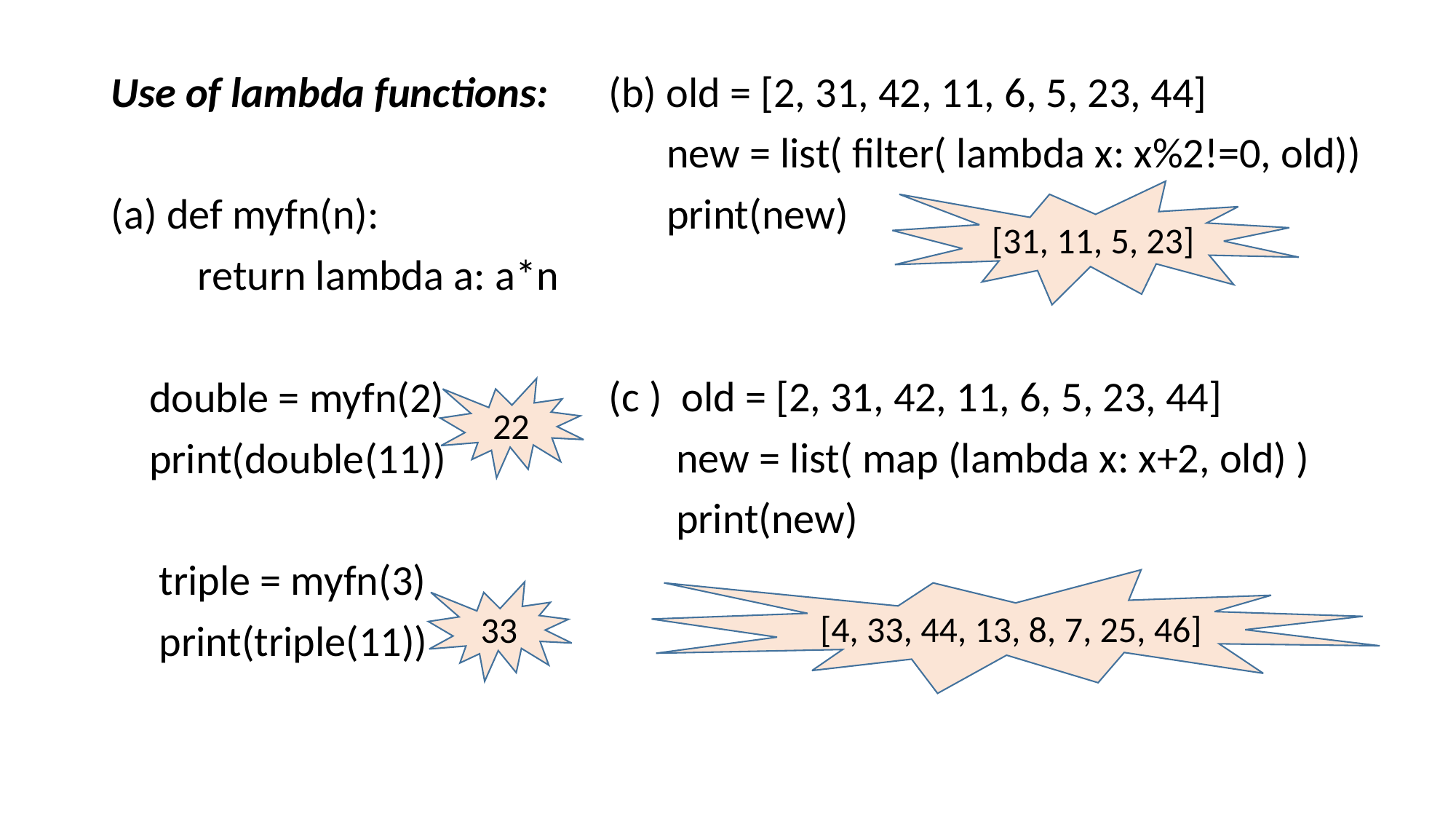

Use of lambda functions:

(a) def myfn(n):
         return lambda a: a*n

    double = myfn(2)
    print(double(11))

     triple = myfn(3)
     print(triple(11))

(b) old = [2, 31, 42, 11, 6, 5, 23, 44]
      new = list( filter( lambda x: x%2!=0, old))
      print(new)

(c )  old = [2, 31, 42, 11, 6, 5, 23, 44]
       new = list( map (lambda x: x+2, old) )
       print(new)
[31, 11, 5, 23]
22
[4, 33, 44, 13, 8, 7, 25, 46]
33